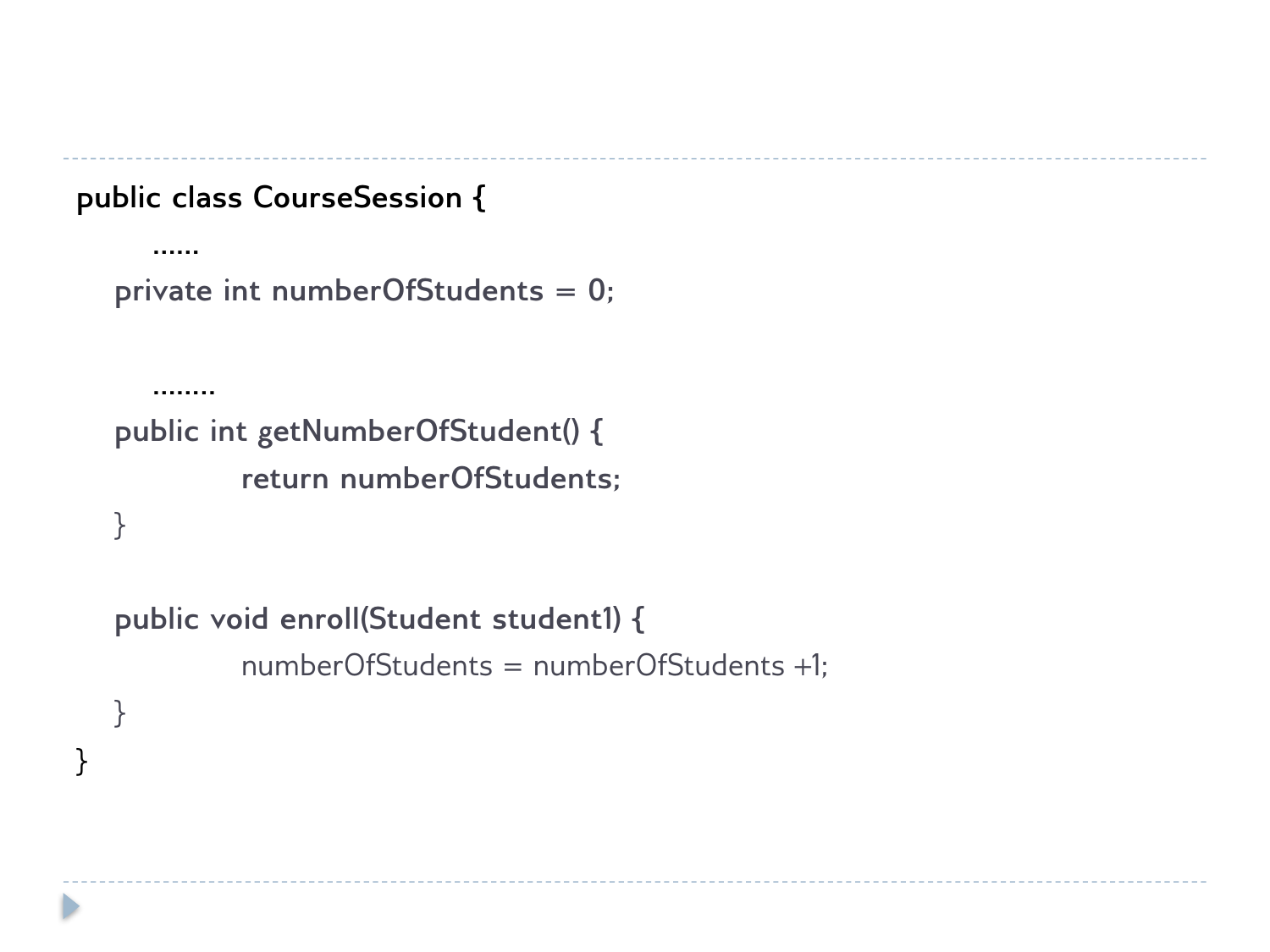

#
public class CourseSession {
……
private int numberOfStudents = 0;

……..
public int getNumberOfStudent() {
	return numberOfStudents;
}

public void enroll(Student student1) {
	numberOfStudents = numberOfStudents +1;
}
}